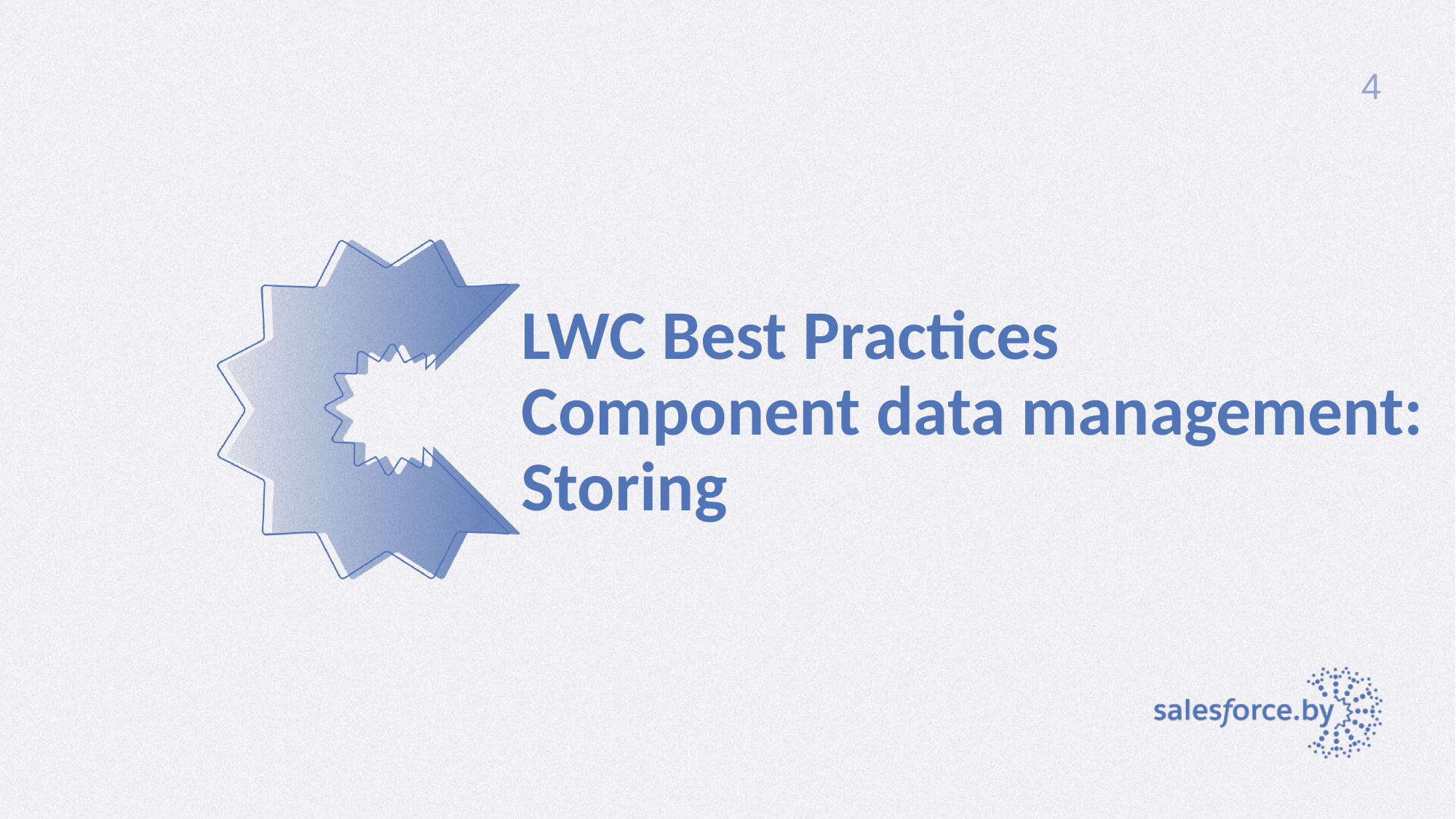

4
# LWC Best Practices Component data management: Storing